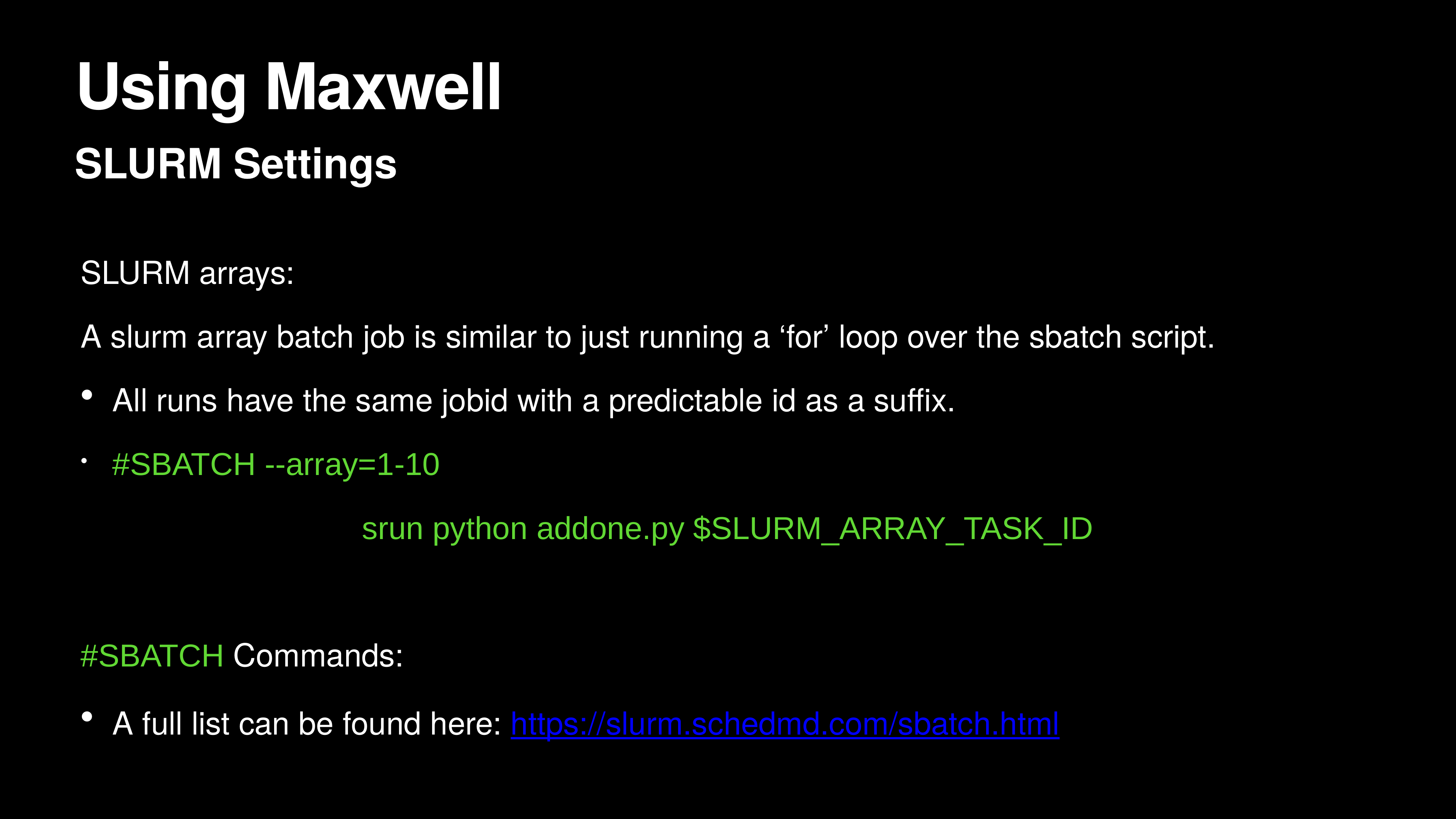

# Using Maxwell
SLURM Settings
SLURM arrays:
A slurm array batch job is similar to just running a ‘for’ loop over the sbatch script.
All runs have the same jobid with a predictable id as a suffix.
#SBATCH --array=1-10
srun python addone.py $SLURM_ARRAY_TASK_ID

#SBATCH Commands:
A full list can be found here: https://slurm.schedmd.com/sbatch.html